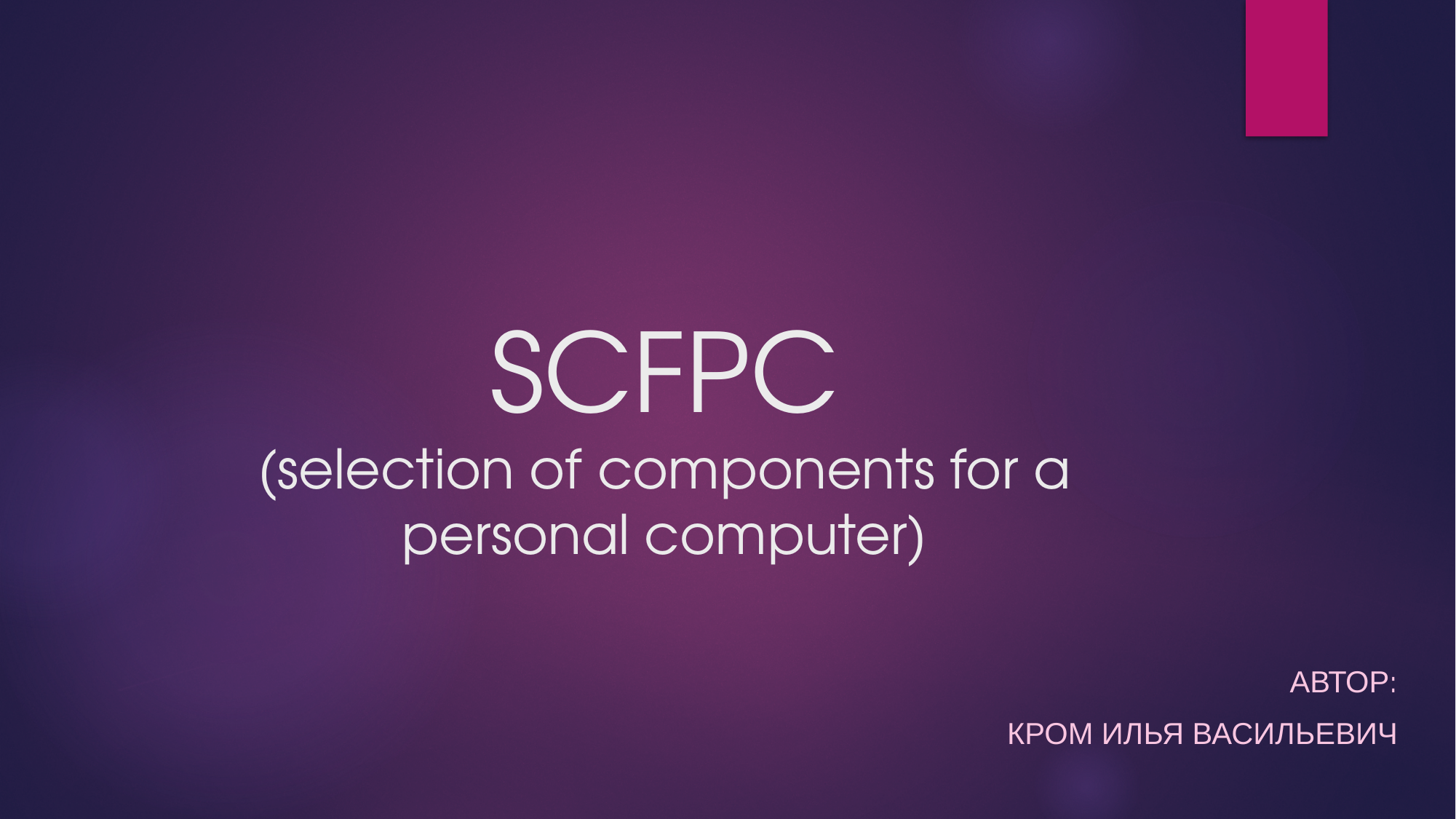

# SCFPC (selection of components for a personal computer)
Автор:
Кром Илья Васильевич